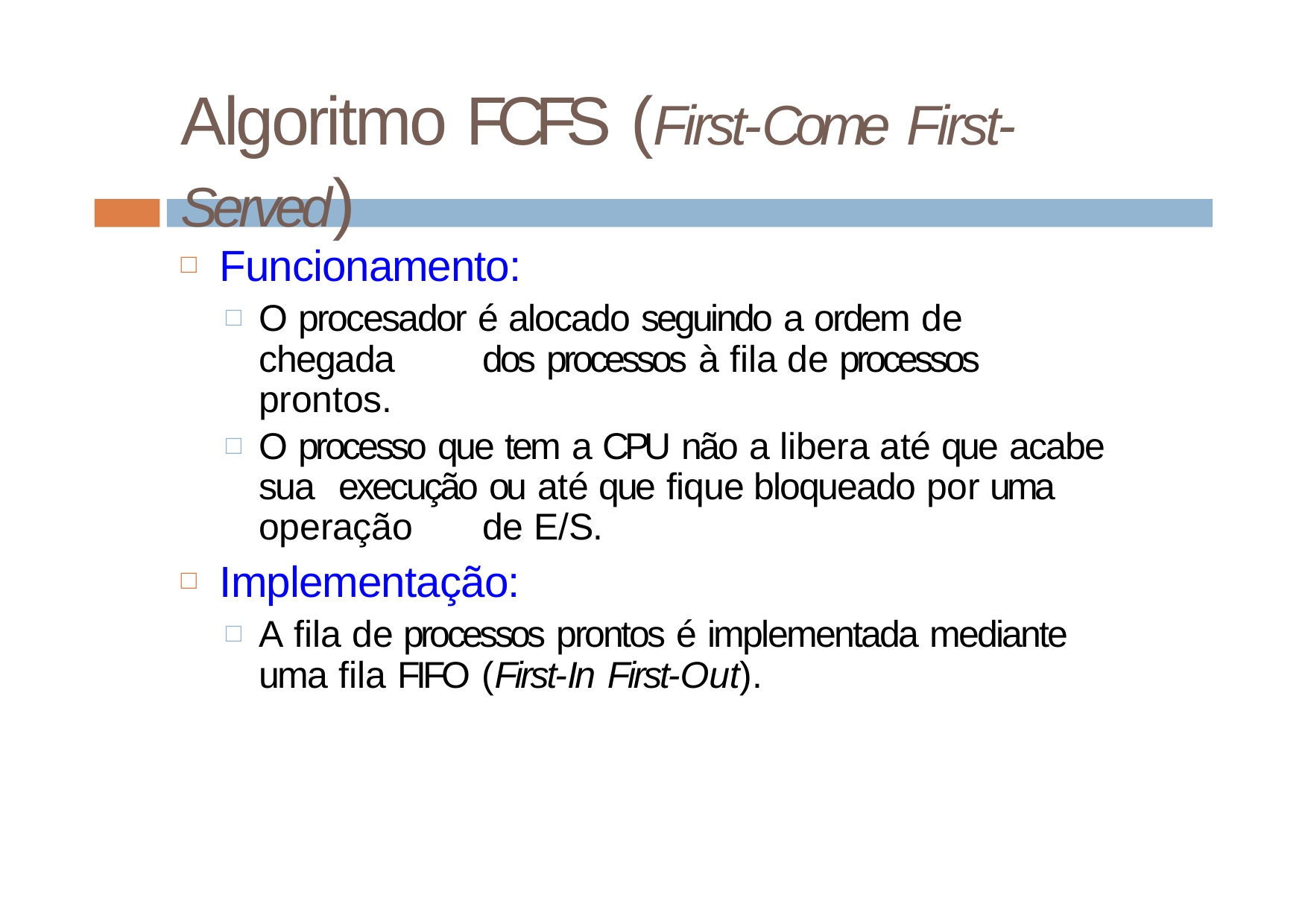

# Algoritmo FCFS (First-Come First-Served)
Funcionamento:
O procesador é alocado seguindo a ordem de chegada 	dos processos à fila de processos prontos.
O processo que tem a CPU não a libera até que acabe sua 	execução ou até que fique bloqueado por uma operação 	de E/S.
Implementação:
A fila de processos prontos é implementada mediante uma 	fila FIFO (First-In First-Out).